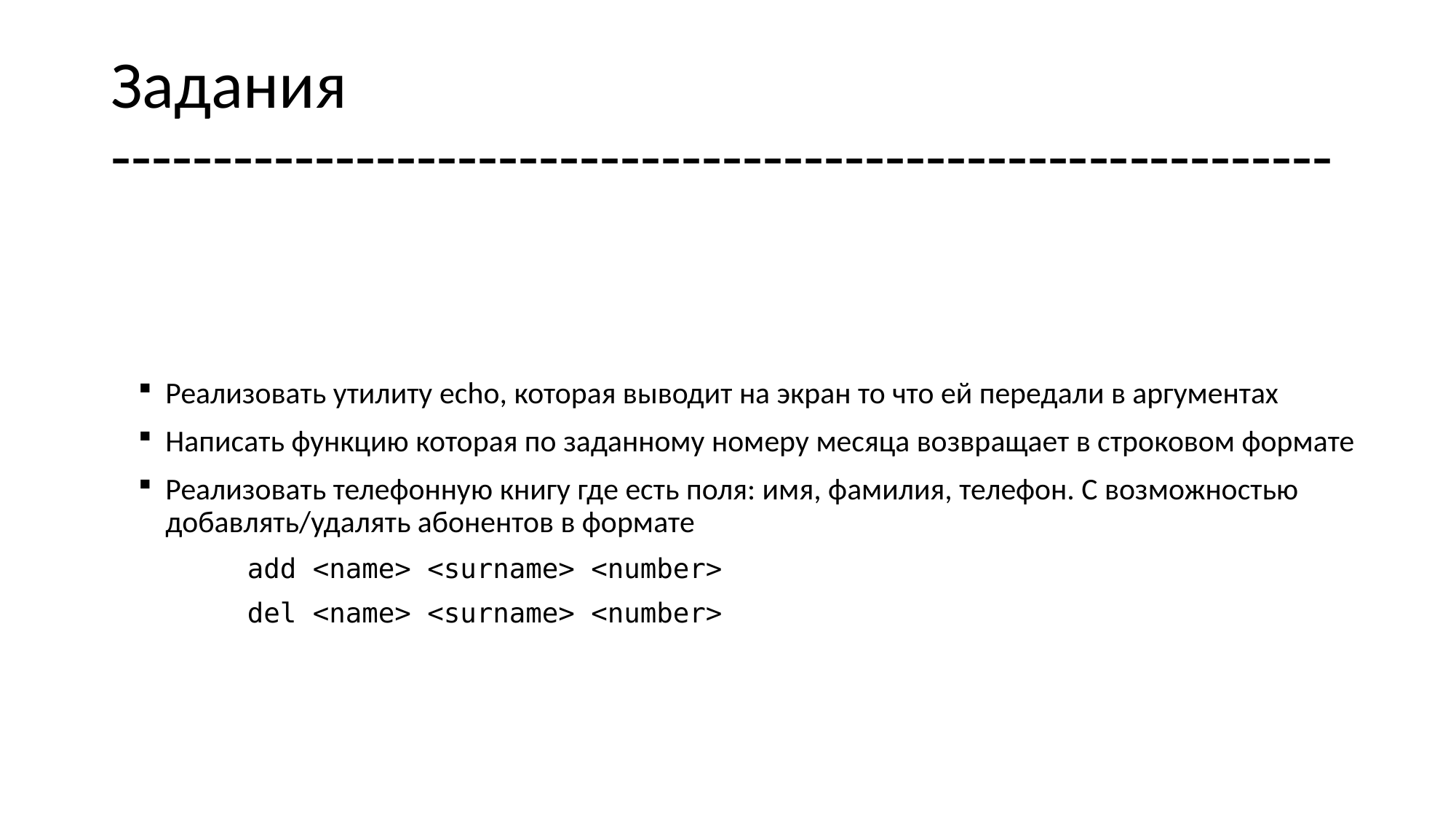

# Задания ------------------------------------------------------------
Реализовать утилиту echo, которая выводит на экран то что ей передали в аргументах
Написать функцию которая по заданному номеру месяца возвращает в строковом формате
Реализовать телефонную книгу где есть поля: имя, фамилия, телефон. С возможностью добавлять/удалять абонентов в формате
	add <name> <surname> <number>
	del <name> <surname> <number>